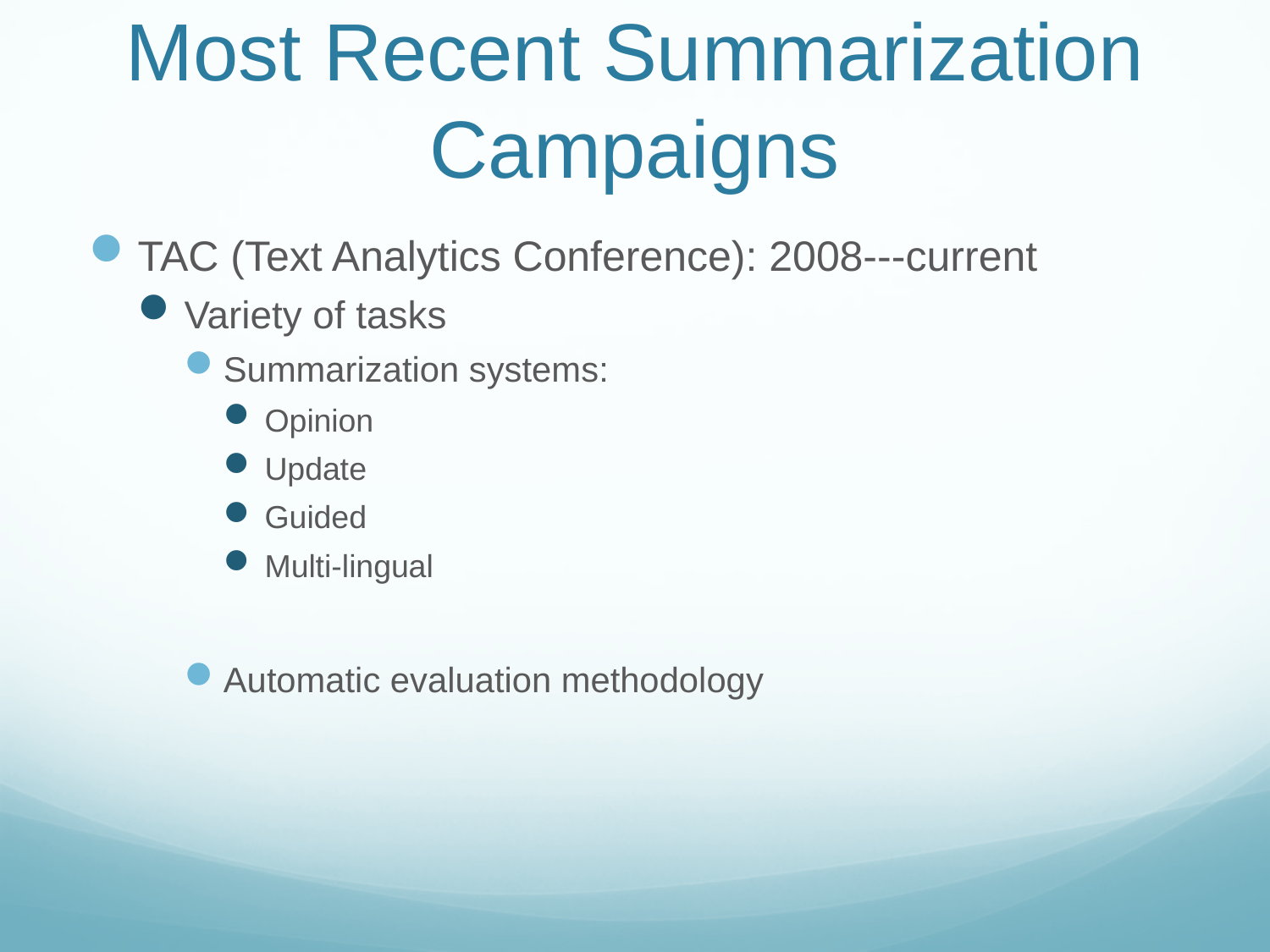

# Most Recent Summarization Campaigns
TAC (Text Analytics Conference): 2008---current
Variety of tasks
Summarization systems:
Opinion
Update
Guided
Multi-lingual

Automatic evaluation methodology